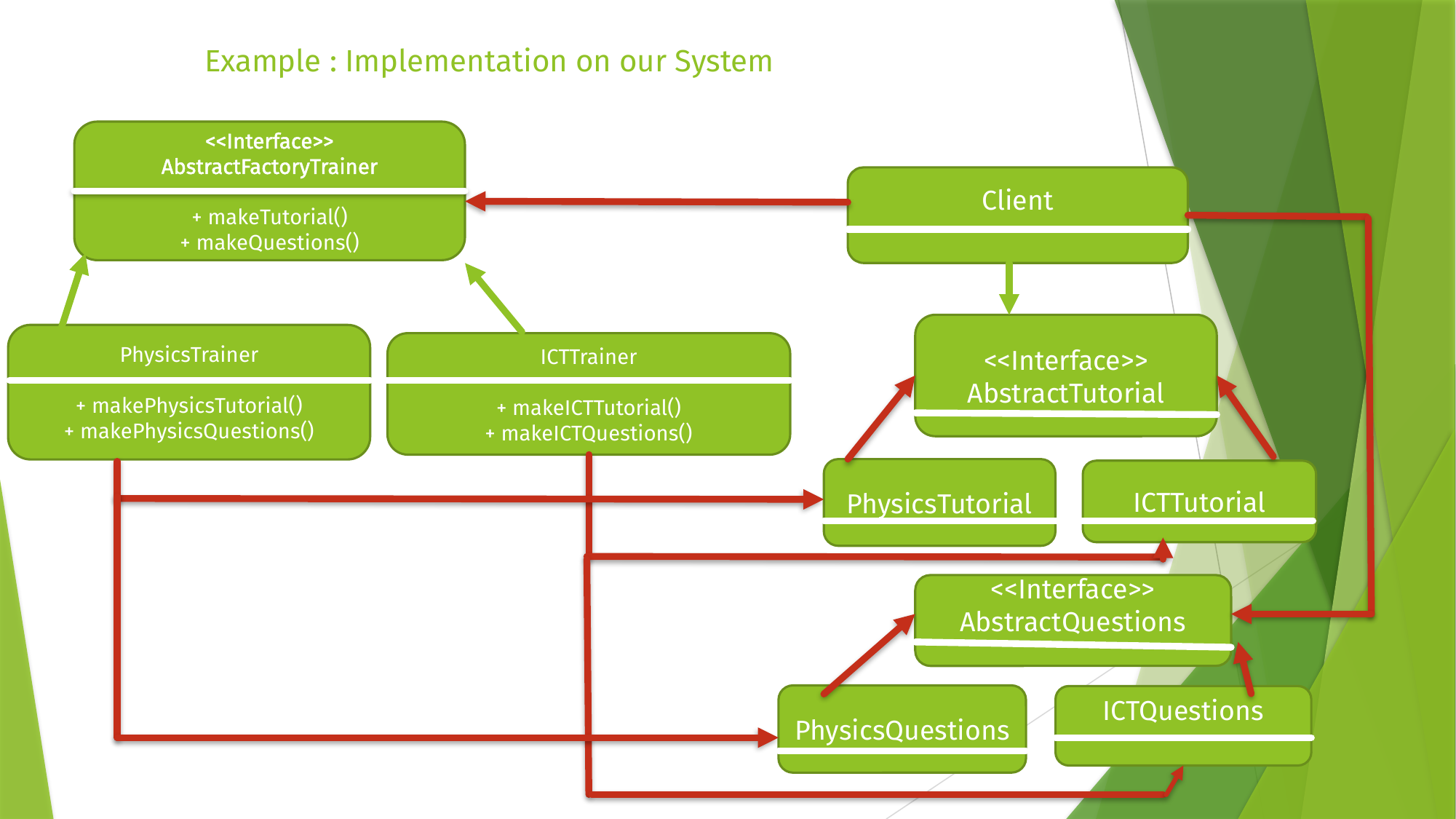

# Example : Implementation on our System
<<Interface>>
AbstractFactoryTrainer

+ makeTutorial()
+ makeQuestions()
Client

<<Interface>>
AbstractTutorial
PhysicsTrainer

+ makePhysicsTutorial()
+ makePhysicsQuestions()
ICTTrainer

+ makeICTTutorial()
+ makeICTQuestions()
PhysicsTutorial
ICTTutorial
<<Interface>>
AbstractQuestions

PhysicsQuestions
ICTQuestions